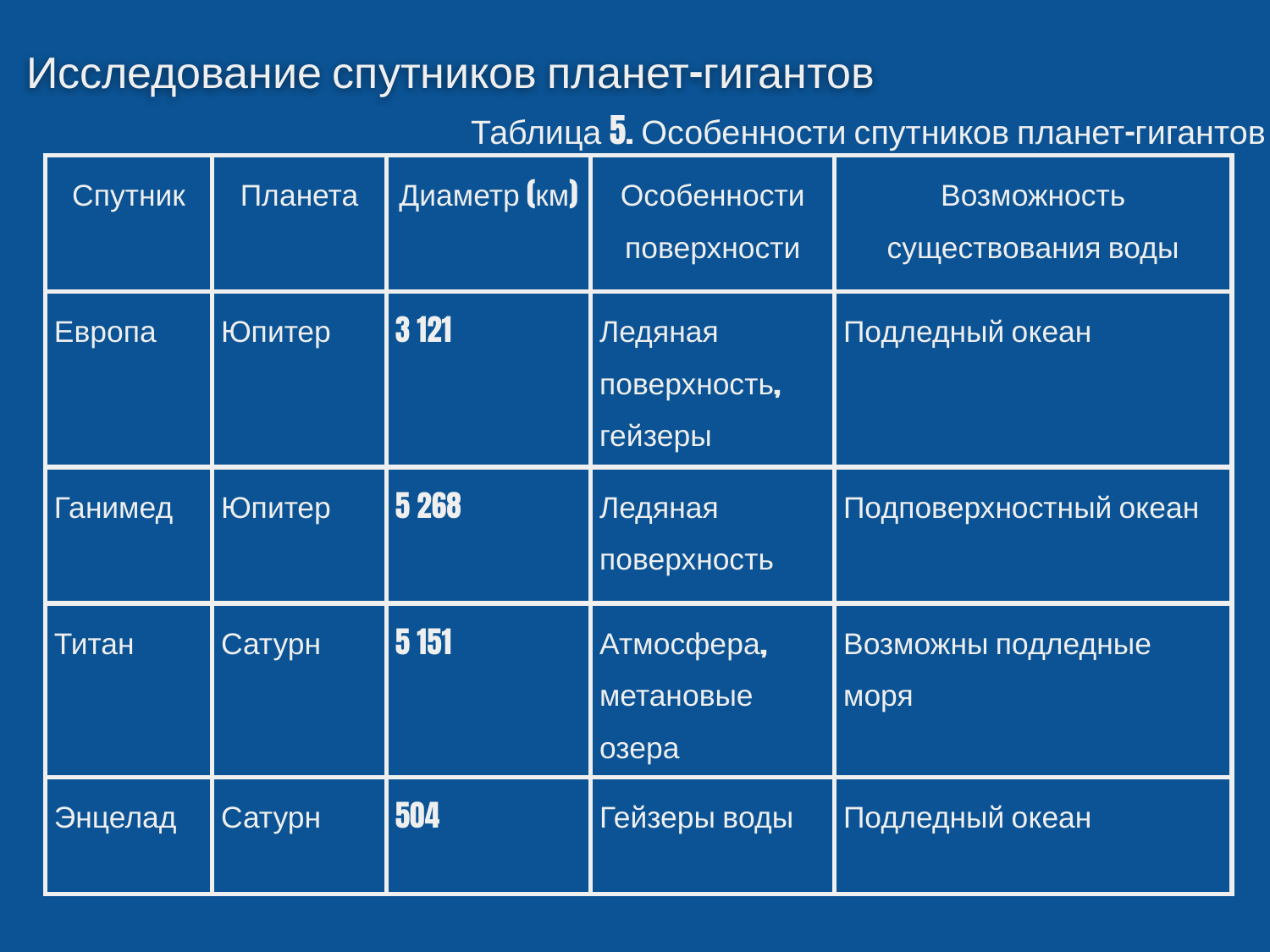

Исследование спутников планет-гигантов
Таблица 5. Особенности спутников планет-гигантов
| Спутник | Планета | Диаметр (км) | Особенности поверхности | Возможность существования воды |
| --- | --- | --- | --- | --- |
| Европа | Юпитер | 3 121 | Ледяная поверхность, гейзеры | Подледный океан |
| Ганимед | Юпитер | 5 268 | Ледяная поверхность | Подповерхностный океан |
| Титан | Сатурн | 5 151 | Атмосфера, метановые озера | Возможны подледные моря |
| Энцелад | Сатурн | 504 | Гейзеры воды | Подледный океан |